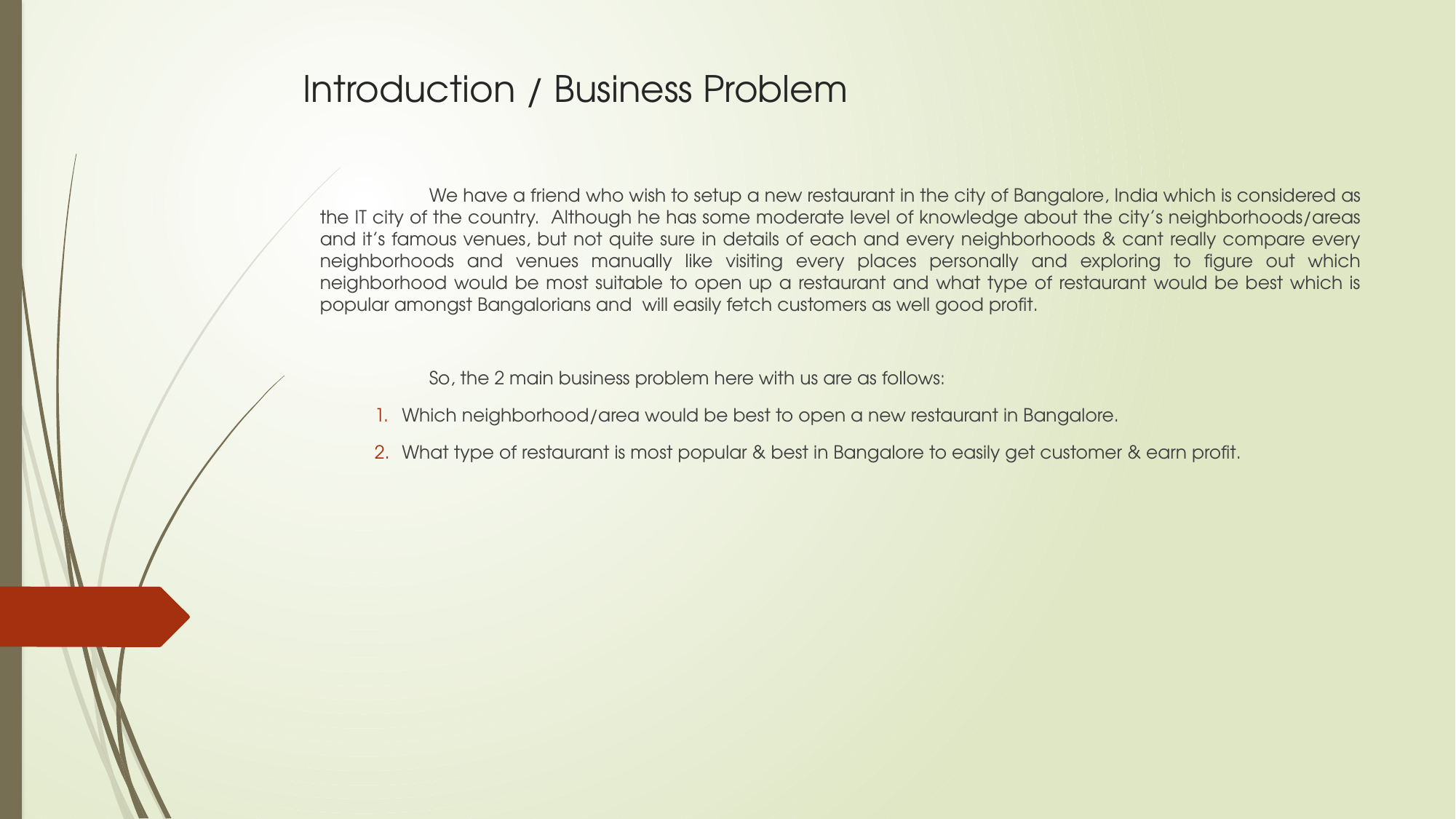

# Introduction / Business Problem
	We have a friend who wish to setup a new restaurant in the city of Bangalore, India which is considered as the IT city of the country.  Although he has some moderate level of knowledge about the city’s neighborhoods/areas and it’s famous venues, but not quite sure in details of each and every neighborhoods & cant really compare every neighborhoods and venues manually like visiting every places personally and exploring to figure out which neighborhood would be most suitable to open up a restaurant and what type of restaurant would be best which is popular amongst Bangalorians and  will easily fetch customers as well good profit.

	So, the 2 main business problem here with us are as follows:
Which neighborhood/area would be best to open a new restaurant in Bangalore.
What type of restaurant is most popular & best in Bangalore to easily get customer & earn profit.